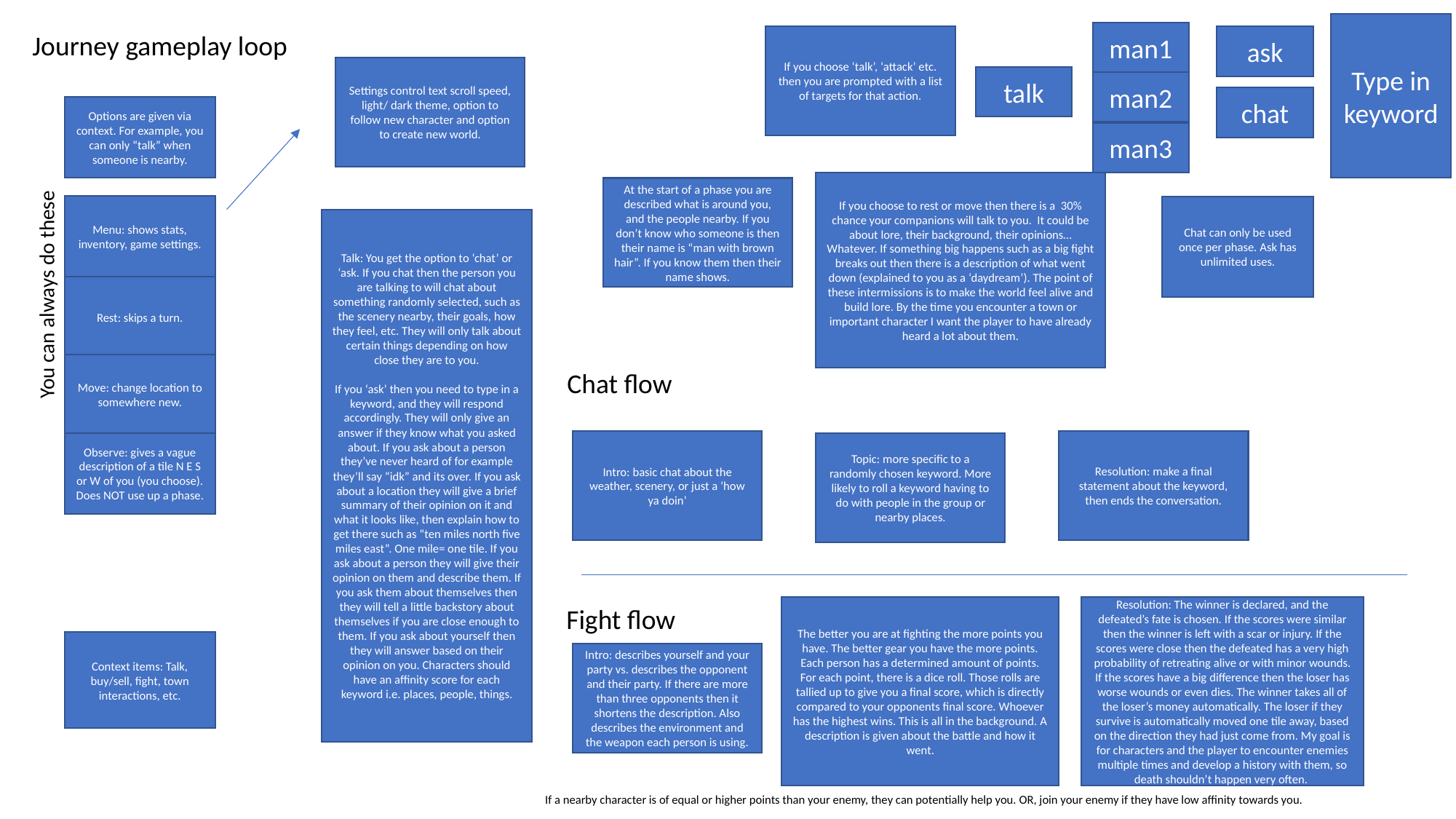

Type in keyword
Journey gameplay loop
man1
If you choose ‘talk’, ‘attack’ etc. then you are prompted with a list of targets for that action.
ask
Settings control text scroll speed, light/ dark theme, option to follow new character and option to create new world.
talk
man2
chat
Options are given via context. For example, you can only “talk” when someone is nearby.
man3
If you choose to rest or move then there is a  30% chance your companions will talk to you.  It could be about lore, their background, their opinions… Whatever. If something big happens such as a big fight breaks out then there is a description of what went down (explained to you as a ‘daydream’). The point of these intermissions is to make the world feel alive and build lore. By the time you encounter a town or important character I want the player to have already heard a lot about them.
At the start of a phase you are described what is around you, and the people nearby. If you don’t know who someone is then their name is “man with brown hair”. If you know them then their name shows.
Menu: shows stats, inventory, game settings.
Chat can only be used once per phase. Ask has unlimited uses.
Talk: You get the option to ‘chat’ or ‘ask. If you chat then the person you are talking to will chat about something randomly selected, such as the scenery nearby, their goals, how they feel, etc. They will only talk about certain things depending on how close they are to you.

If you ‘ask’ then you need to type in a keyword, and they will respond accordingly. They will only give an answer if they know what you asked about. If you ask about a person they’ve never heard of for example they’ll say “idk” and its over. If you ask about a location they will give a brief summary of their opinion on it and what it looks like, then explain how to get there such as “ten miles north five miles east”. One mile= one tile. If you ask about a person they will give their opinion on them and describe them. If you ask them about themselves then they will tell a little backstory about themselves if you are close enough to them. If you ask about yourself then they will answer based on their opinion on you. Characters should have an affinity score for each keyword i.e. places, people, things.
You can always do these
Rest: skips a turn.
Move: change location to somewhere new.
Chat flow
Resolution: make a final statement about the keyword, then ends the conversation.
Intro: basic chat about the weather, scenery, or just a ‘how ya doin’
Observe: gives a vague description of a tile N E S or W of you (you choose). Does NOT use up a phase.
Topic: more specific to a randomly chosen keyword. More likely to roll a keyword having to do with people in the group or nearby places.
Fight flow
The better you are at fighting the more points you have. The better gear you have the more points. Each person has a determined amount of points. For each point, there is a dice roll. Those rolls are tallied up to give you a final score, which is directly compared to your opponents final score. Whoever has the highest wins. This is all in the background. A description is given about the battle and how it went.
Resolution: The winner is declared, and the defeated’s fate is chosen. If the scores were similar then the winner is left with a scar or injury. If the scores were close then the defeated has a very high probability of retreating alive or with minor wounds. If the scores have a big difference then the loser has worse wounds or even dies. The winner takes all of the loser’s money automatically. The loser if they survive is automatically moved one tile away, based on the direction they had just come from. My goal is for characters and the player to encounter enemies multiple times and develop a history with them, so death shouldn’t happen very often.
Context items: Talk, buy/sell, fight, town interactions, etc.
Intro: describes yourself and your party vs. describes the opponent and their party. If there are more than three opponents then it shortens the description. Also describes the environment and the weapon each person is using.
If a nearby character is of equal or higher points than your enemy, they can potentially help you. OR, join your enemy if they have low affinity towards you.